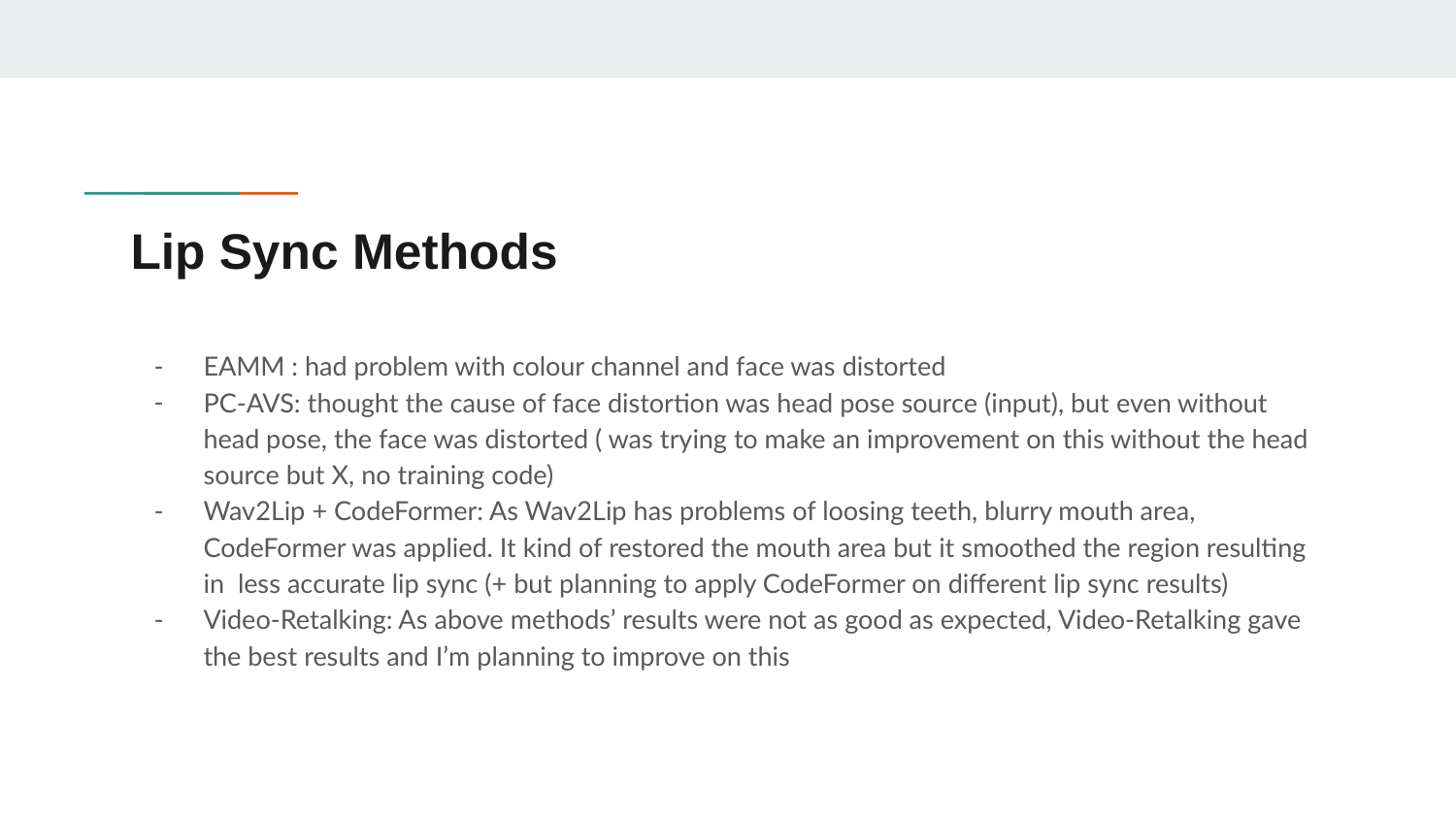

# Lip Sync Methods
EAMM : had problem with colour channel and face was distorted
PC-AVS: thought the cause of face distortion was head pose source (input), but even without head pose, the face was distorted ( was trying to make an improvement on this without the head source but X, no training code)
Wav2Lip + CodeFormer: As Wav2Lip has problems of loosing teeth, blurry mouth area, CodeFormer was applied. It kind of restored the mouth area but it smoothed the region resulting in  less accurate lip sync (+ but planning to apply CodeFormer on different lip sync results)
Video-Retalking: As above methods’ results were not as good as expected, Video-Retalking gave the best results and I’m planning to improve on this